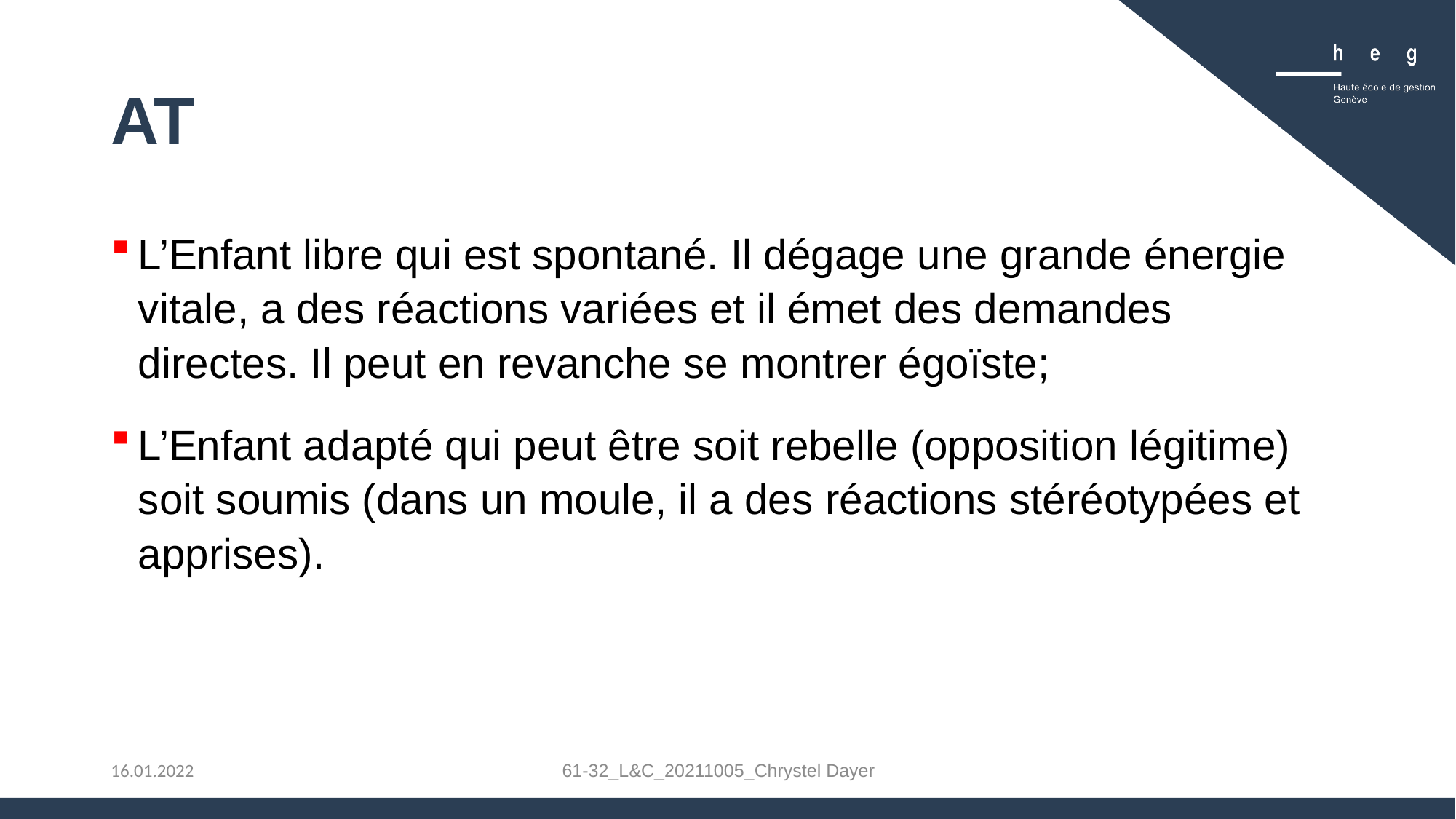

# AT
L’Enfant libre qui est spontané. Il dégage une grande énergie vitale, a des réactions variées et il émet des demandes directes. Il peut en revanche se montrer égoïste;
L’Enfant adapté qui peut être soit rebelle (opposition légitime) soit soumis (dans un moule, il a des réactions stéréotypées et apprises).

61-32_L&C_20211005_Chrystel Dayer